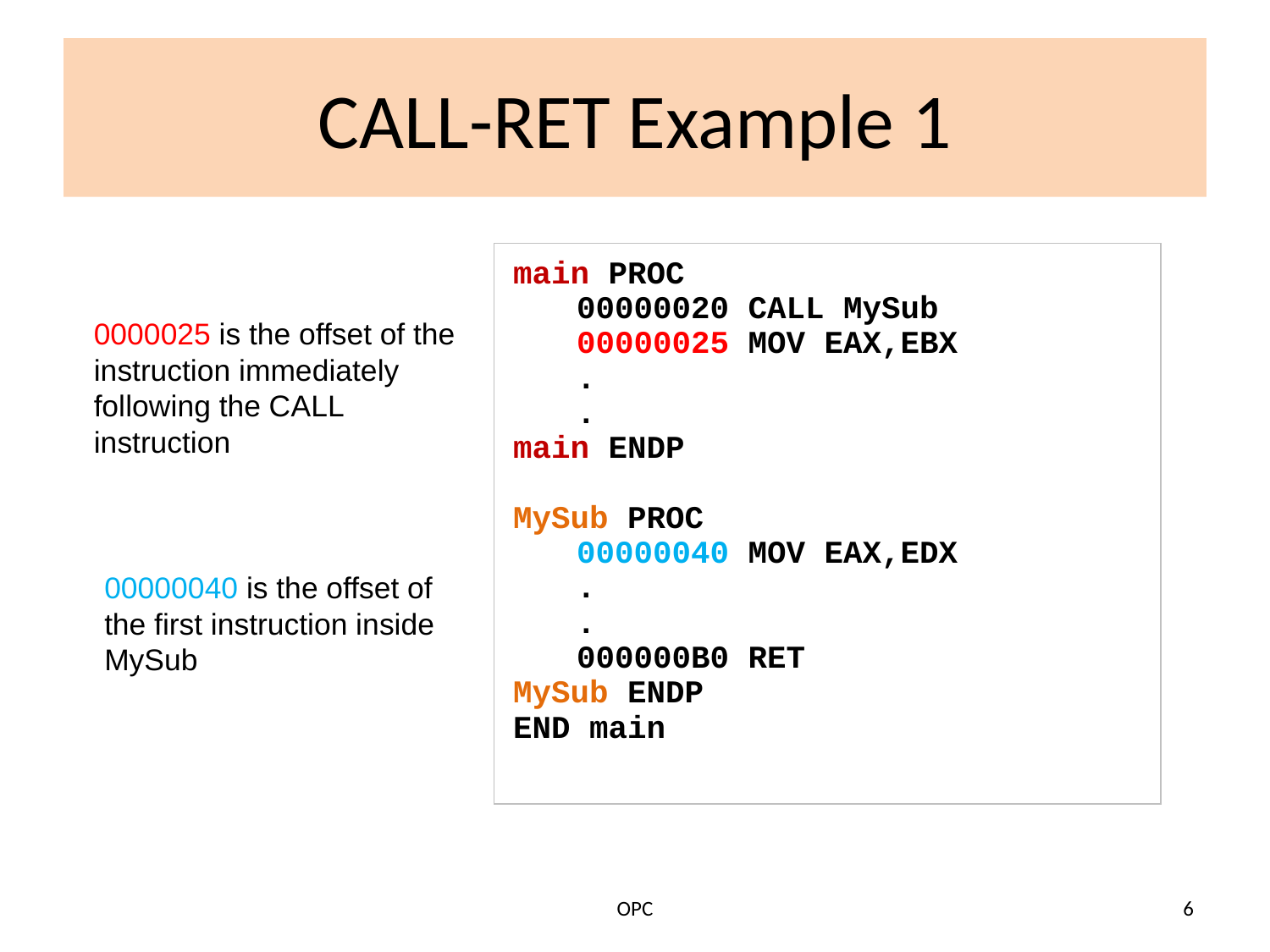

# CALL-RET Example 1
main PROC
00000020 CALL MySub
00000025 MOV EAX,EBX
.
.
main ENDP

MySub PROC
00000040 MOV EAX,EDX
.
.
000000B0 RET
MySub ENDP
END main
0000025 is the offset of the instruction immediately following the CALL instruction
00000040 is the offset of the first instruction inside MySub
OPC
6